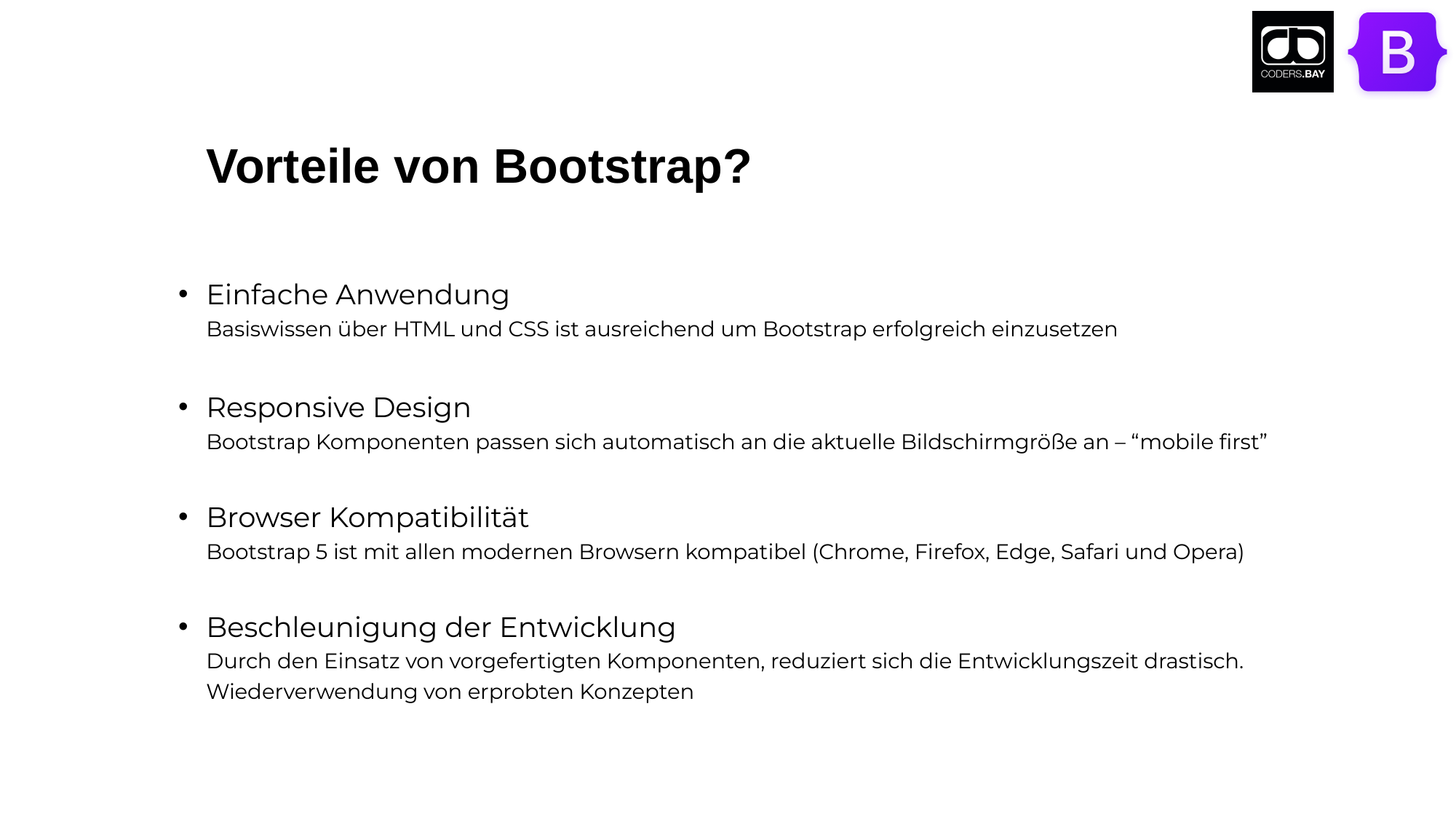

# Vorteile von Bootstrap?
Einfache Anwendung
Basiswissen über HTML und CSS ist ausreichend um Bootstrap erfolgreich einzusetzen
Responsive Design
Bootstrap Komponenten passen sich automatisch an die aktuelle Bildschirmgröße an – “mobile first”
Browser Kompatibilität
Bootstrap 5 ist mit allen modernen Browsern kompatibel (Chrome, Firefox, Edge, Safari und Opera)
Beschleunigung der Entwicklung
Durch den Einsatz von vorgefertigten Komponenten, reduziert sich die Entwicklungszeit drastisch.
Wiederverwendung von erprobten Konzepten